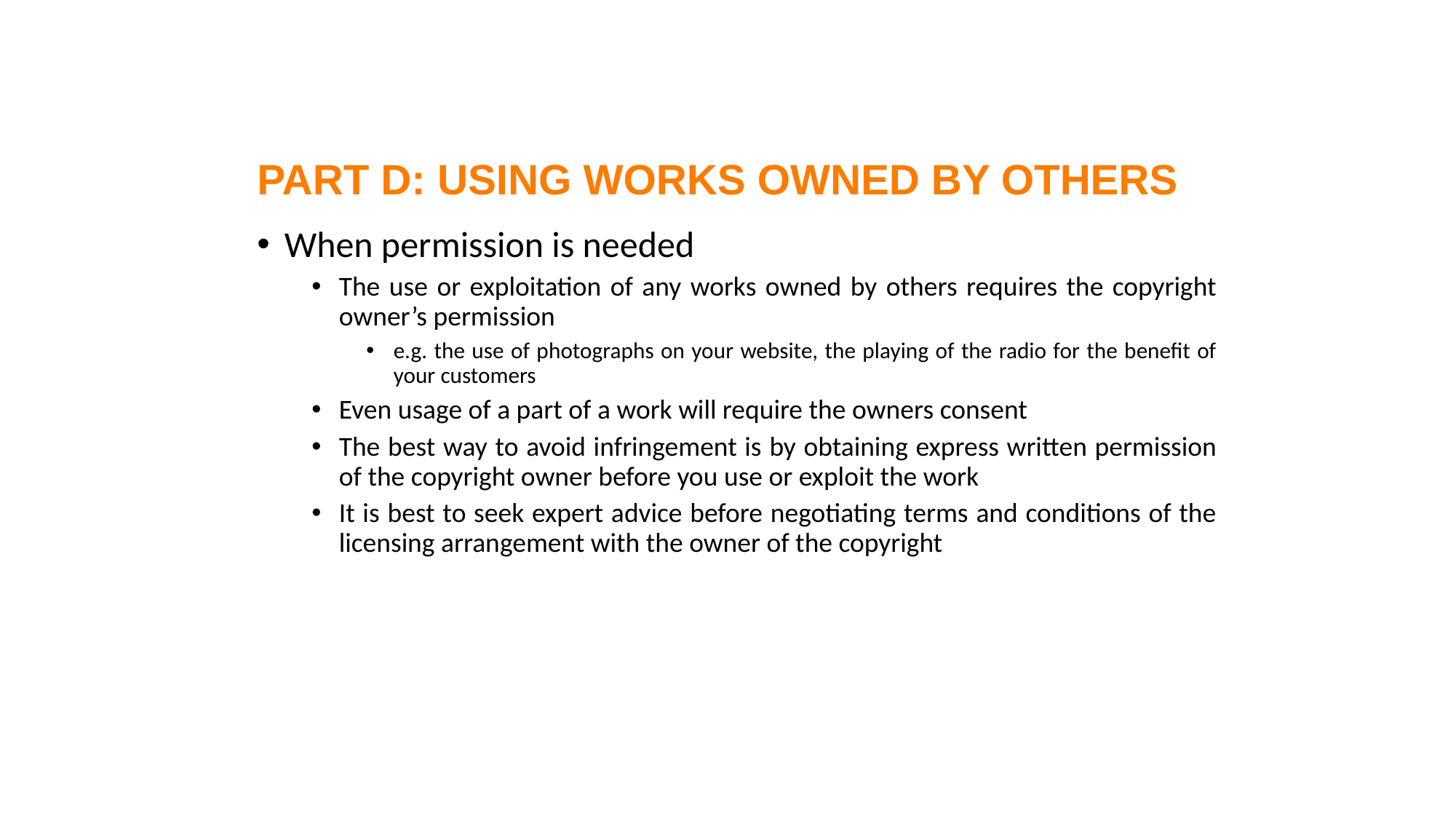

PART D: USING WORKS OWNED BY OTHERS
#
When permission is needed
The use or exploitation of any works owned by others requires the copyright owner’s permission
e.g. the use of photographs on your website, the playing of the radio for the benefit of your customers
Even usage of a part of a work will require the owners consent
The best way to avoid infringement is by obtaining express written permission of the copyright owner before you use or exploit the work
It is best to seek expert advice before negotiating terms and conditions of the licensing arrangement with the owner of the copyright